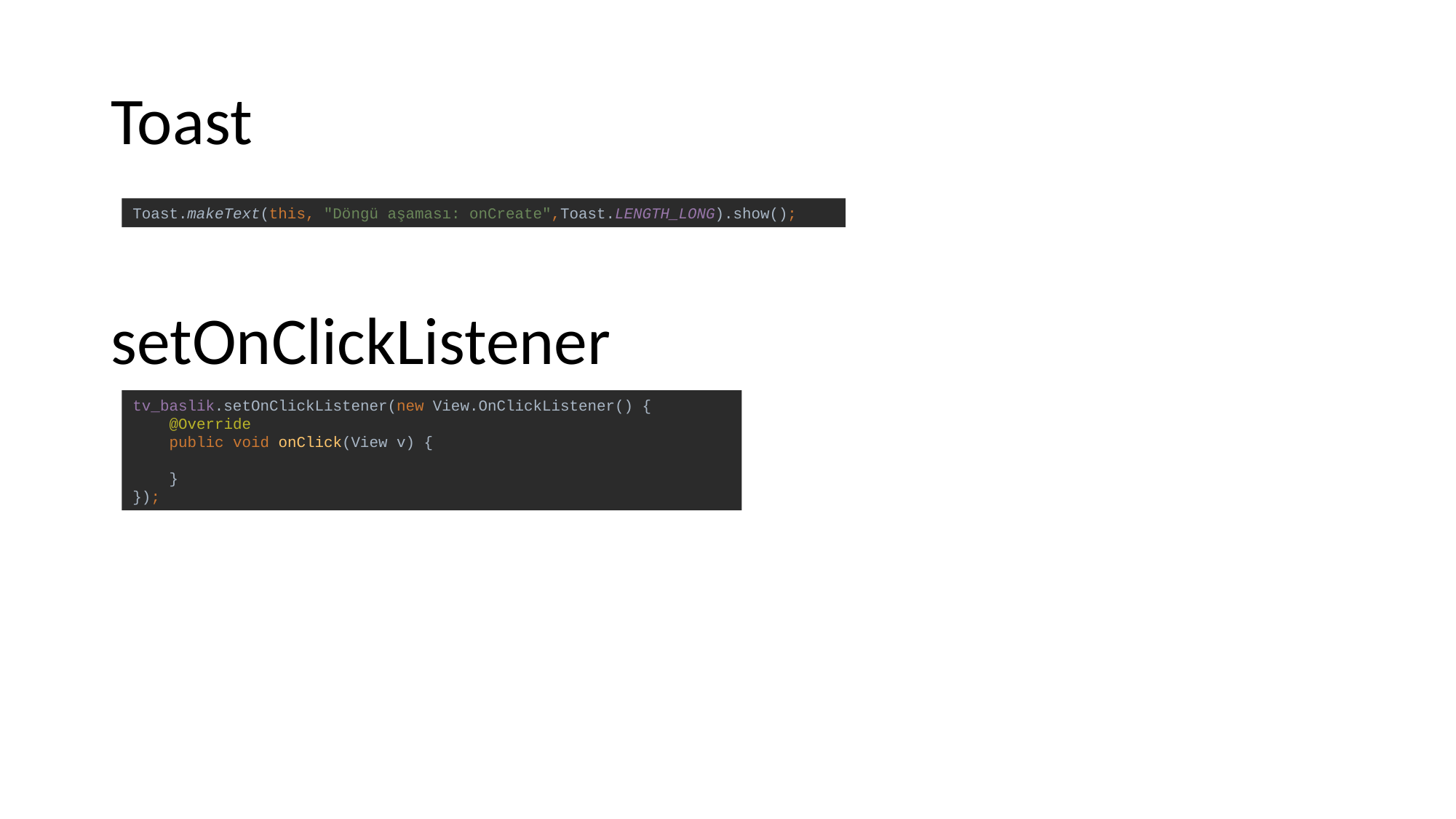

# Toast
Toast.makeText(this, "Döngü aşaması: onCreate",Toast.LENGTH_LONG).show();
setOnClickListener
tv_baslik.setOnClickListener(new View.OnClickListener() {
    @Override
    public void onClick(View v) {
    }
});